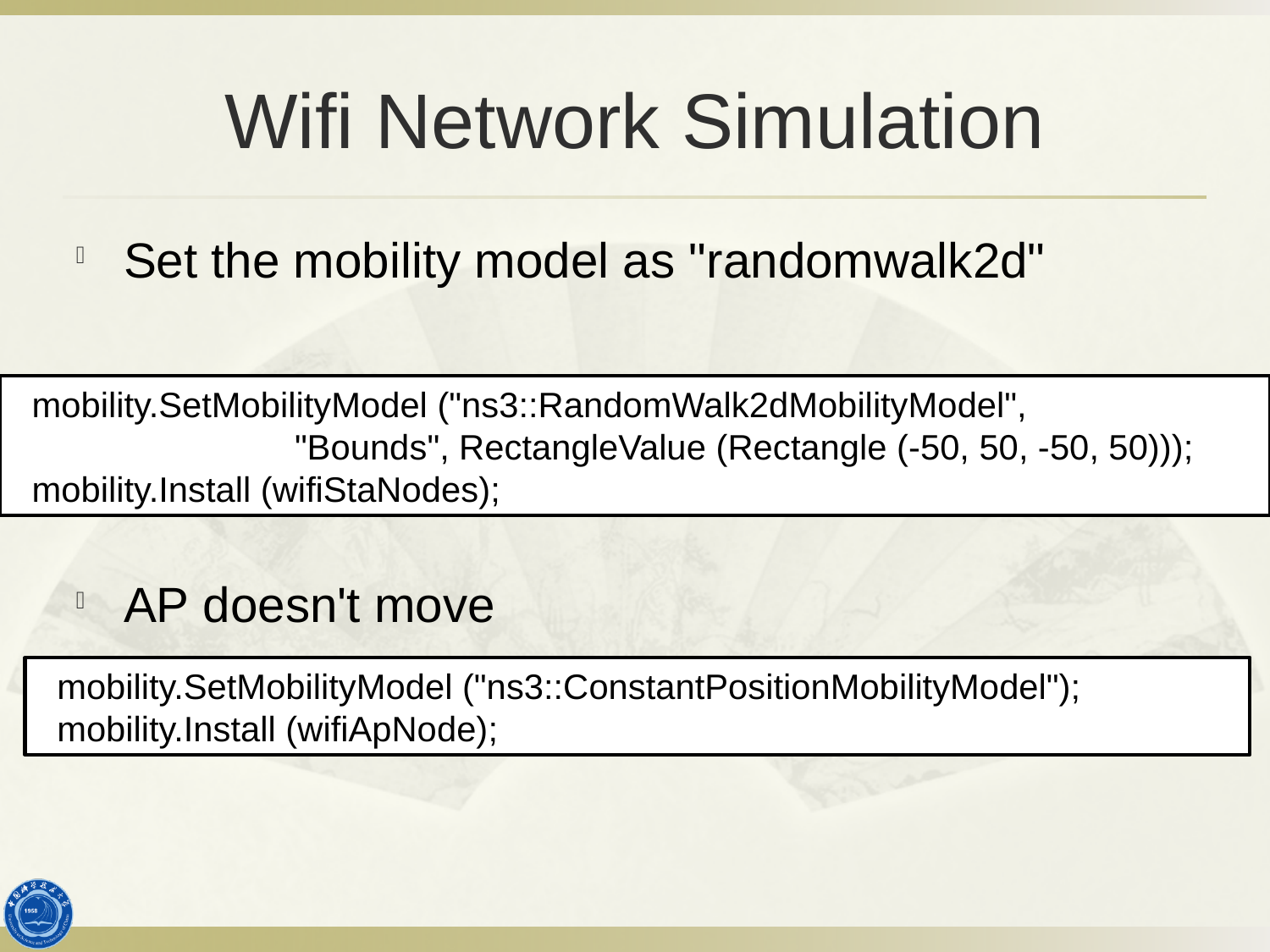

# Wifi Network Simulation
Set the mobility model as "randomwalk2d"

AP doesn't move
  mobility.SetMobilityModel ("ns3::RandomWalk2dMobilityModel",
                             "Bounds", RectangleValue (Rectangle (-50, 50, -50, 50)));
  mobility.Install (wifiStaNodes);
  mobility.SetMobilityModel ("ns3::ConstantPositionMobilityModel");
  mobility.Install (wifiApNode);